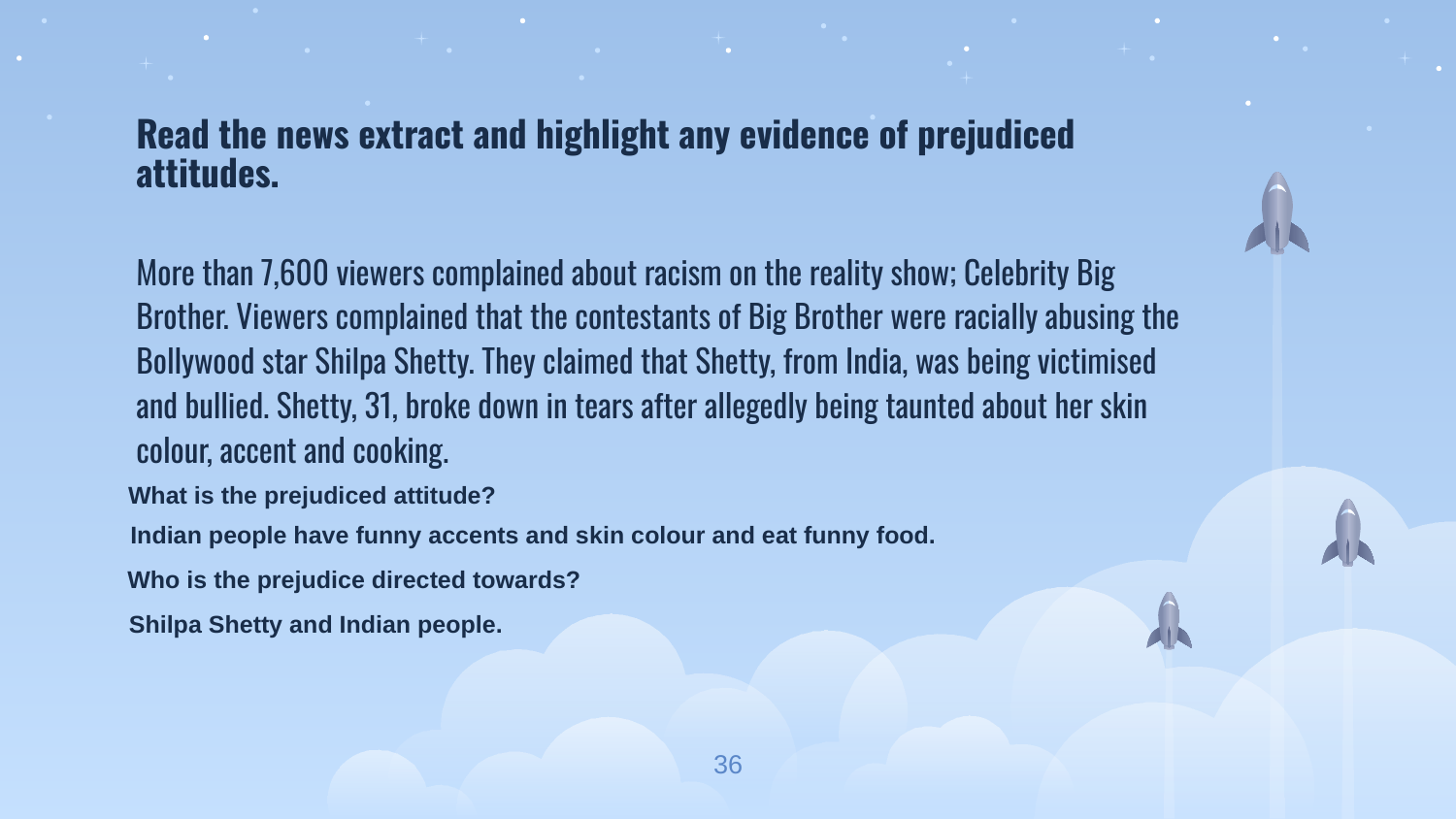

# Read the news extract and highlight any evidence of prejudiced attitudes.
More than 7,600 viewers complained about racism on the reality show; Celebrity Big Brother. Viewers complained that the contestants of Big Brother were racially abusing the Bollywood star Shilpa Shetty. They claimed that Shetty, from India, was being victimised and bullied. Shetty, 31, broke down in tears after allegedly being taunted about her skin colour, accent and cooking.

What is the prejudiced attitude?

Indian people have funny accents and skin colour and eat funny food.
Who is the prejudice directed towards?

Shilpa Shetty and Indian people.

36